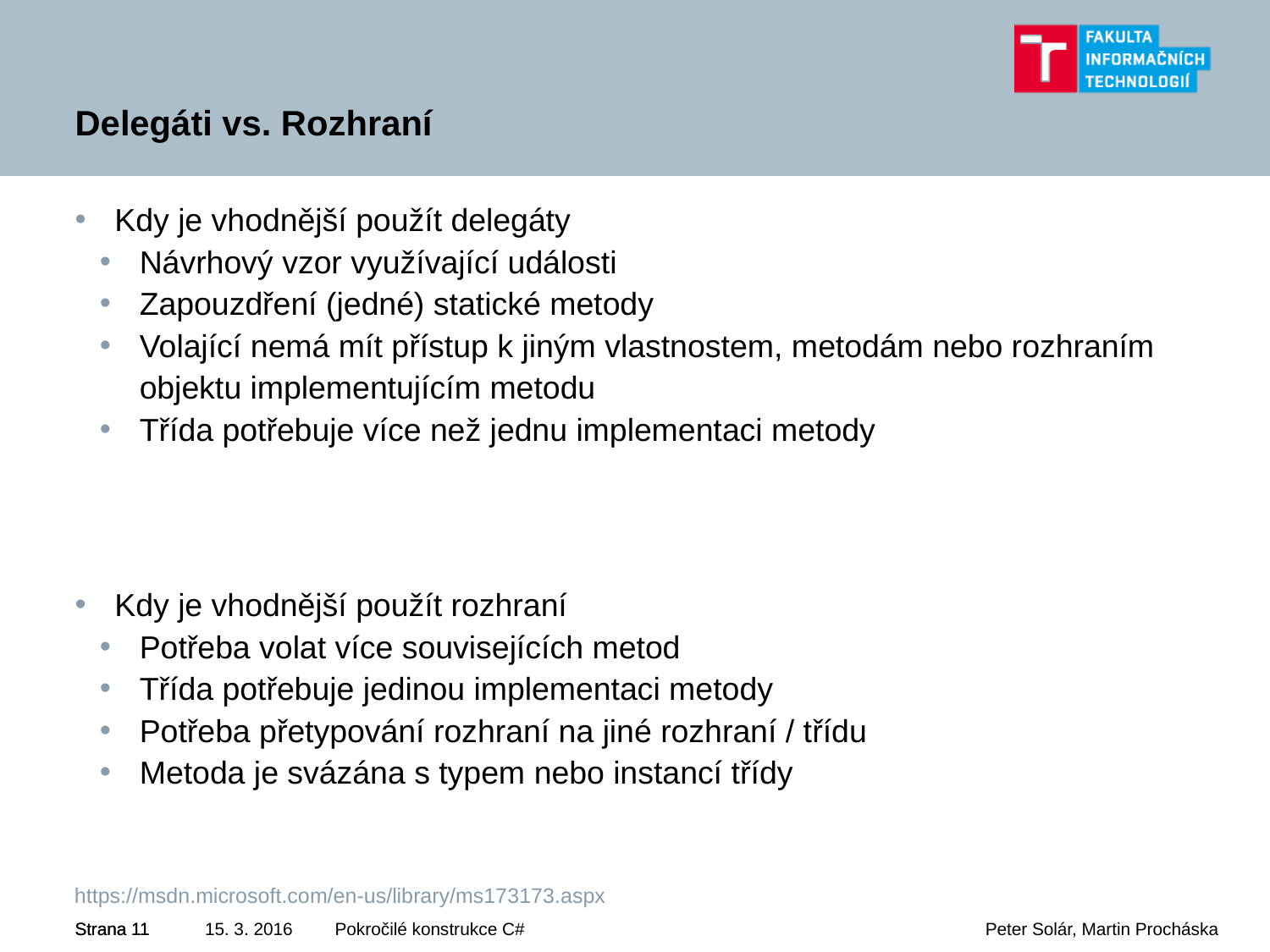

# Delegáti vs. Rozhraní
Kdy je vhodnější použít delegáty
Návrhový vzor využívající události
Zapouzdření (jedné) statické metody
Volající nemá mít přístup k jiným vlastnostem, metodám nebo rozhraním objektu implementujícím metodu
Třída potřebuje více než jednu implementaci metody

Kdy je vhodnější použít rozhraní
Potřeba volat více souvisejících metod
Třída potřebuje jedinou implementaci metody
Potřeba přetypování rozhraní na jiné rozhraní / třídu
Metoda je svázána s typem nebo instancí třídy
https://msdn.microsoft.com/en-us/library/ms173173.aspx